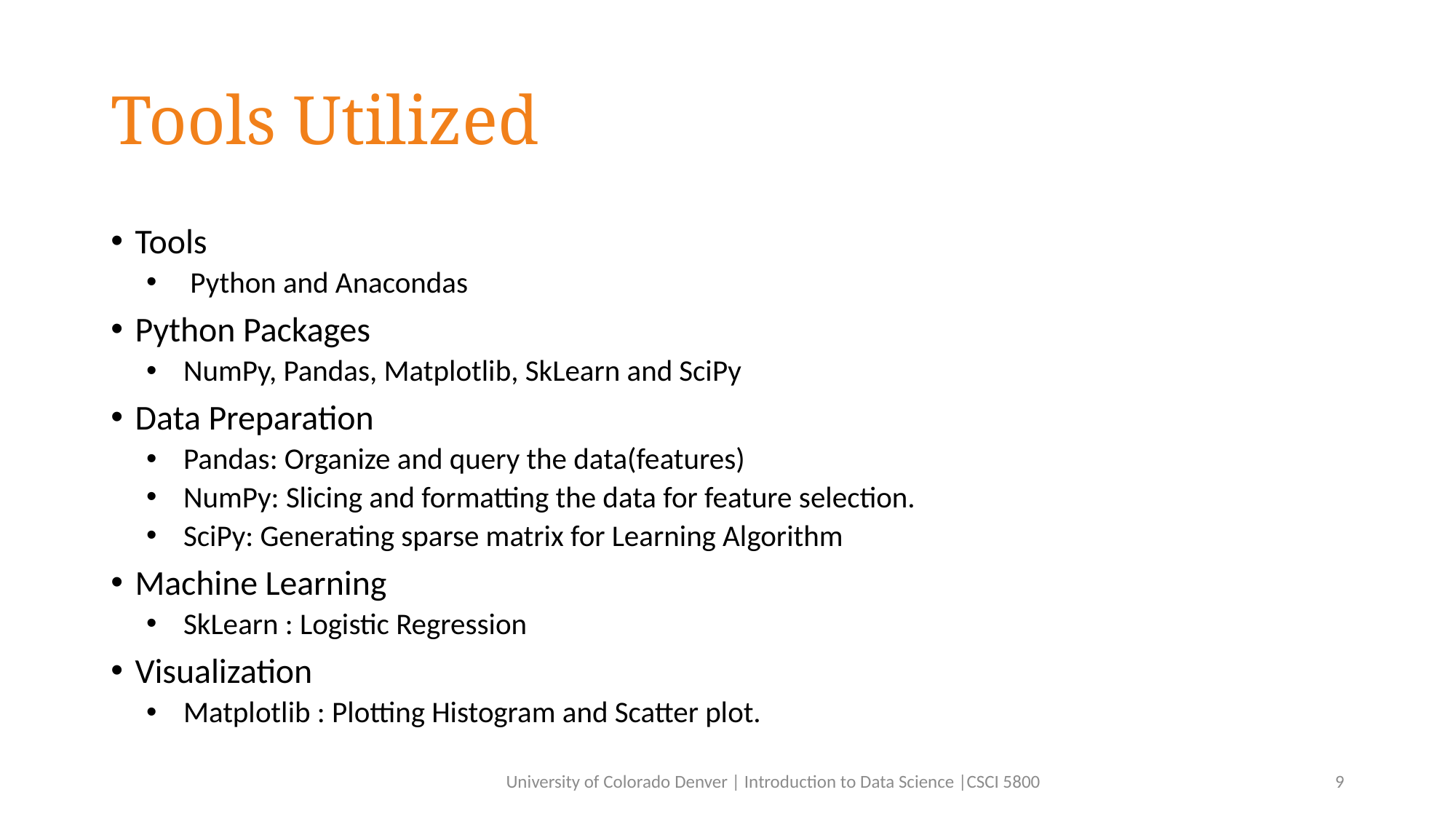

# Tools Utilized
Tools
 Python and Anacondas
Python Packages
NumPy, Pandas, Matplotlib, SkLearn and SciPy
Data Preparation
Pandas: Organize and query the data(features)
NumPy: Slicing and formatting the data for feature selection.
SciPy: Generating sparse matrix for Learning Algorithm
Machine Learning
SkLearn : Logistic Regression
Visualization
Matplotlib : Plotting Histogram and Scatter plot.

University of Colorado Denver | Introduction to Data Science |CSCI 5800
9